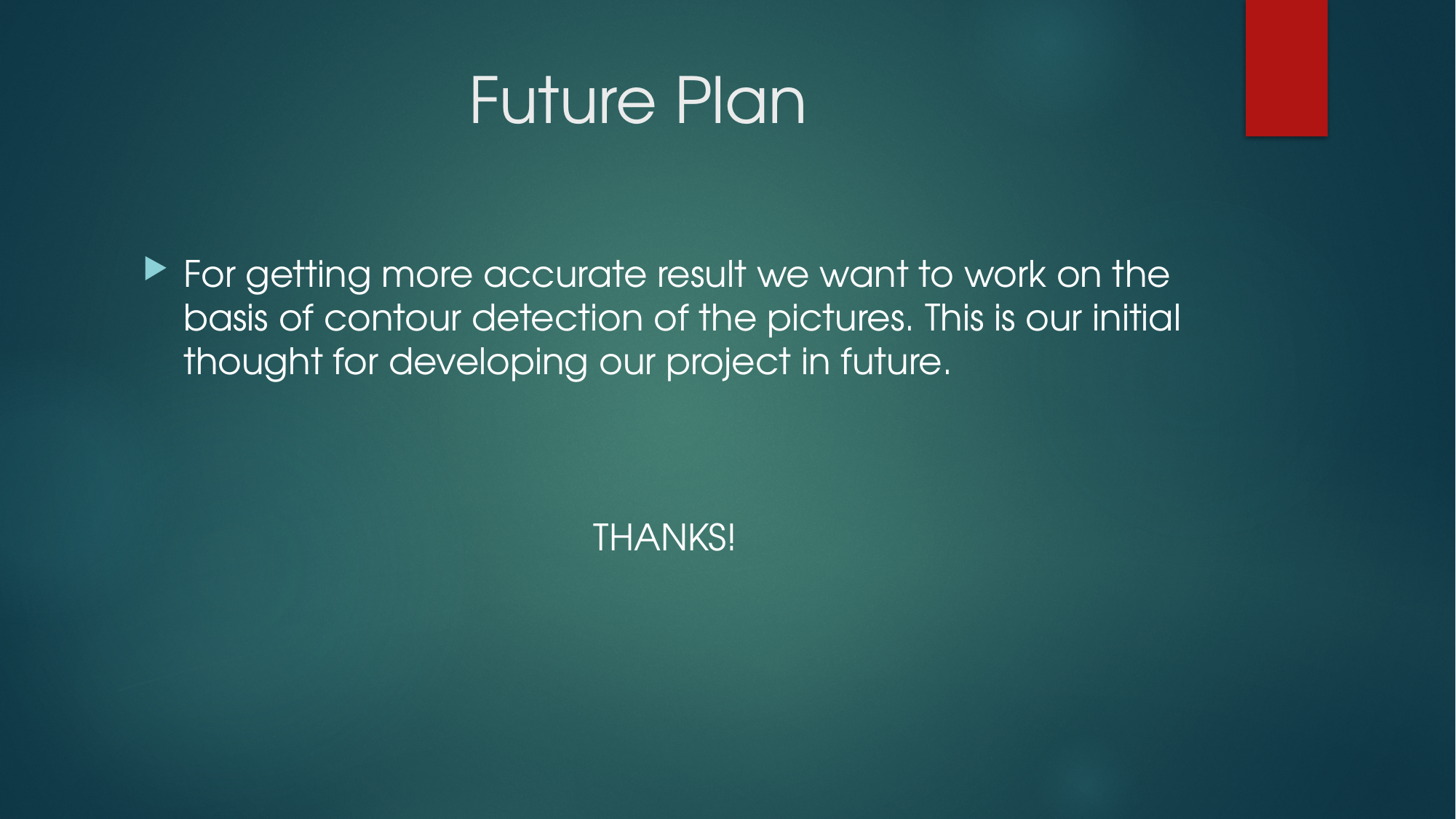

# Future Plan
For getting more accurate result we want to work on the basis of contour detection of the pictures. This is our initial thought for developing our project in future.

THANKS!